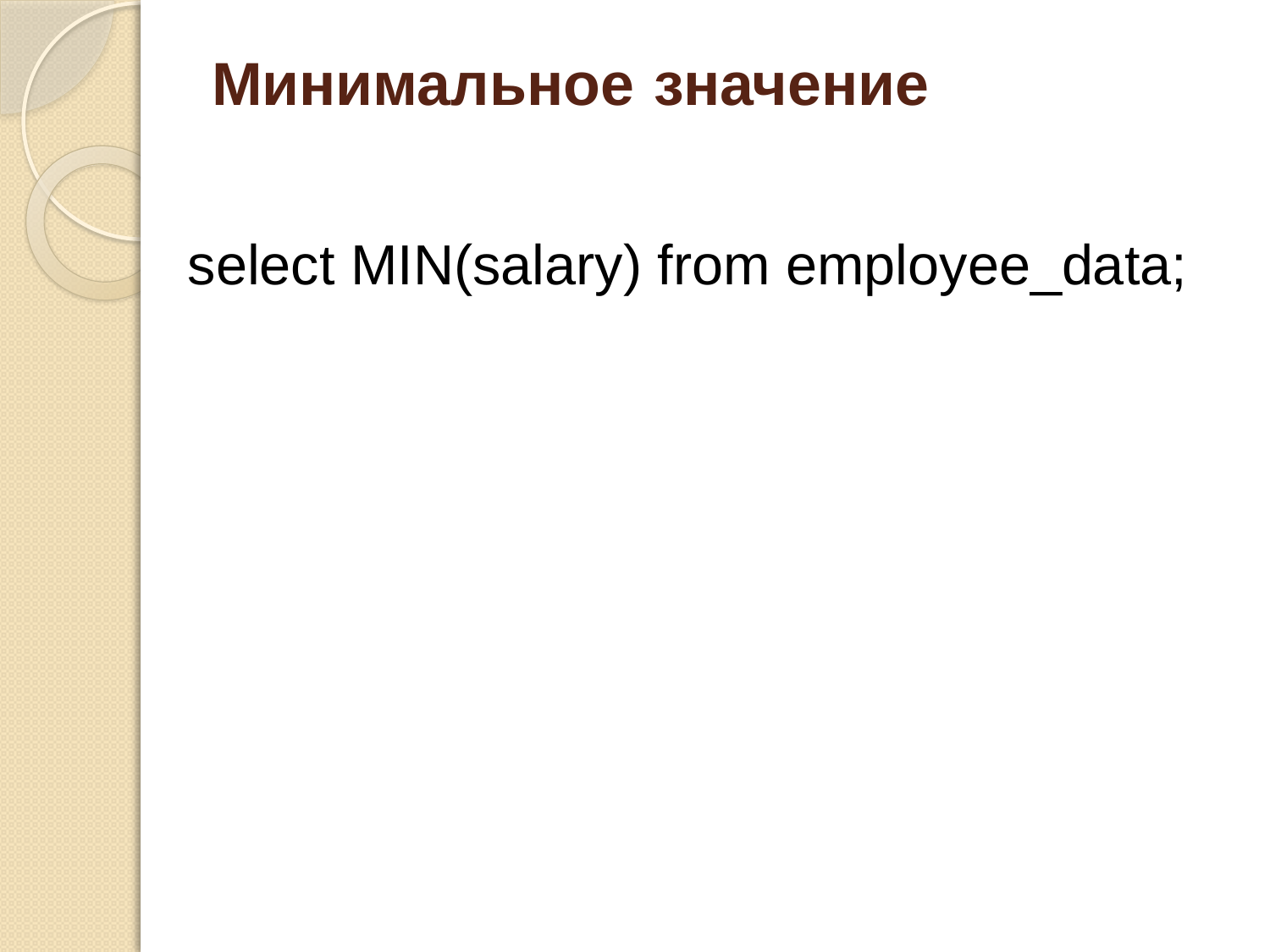

# Минимальное значение
select MIN(salary) from employee_data;